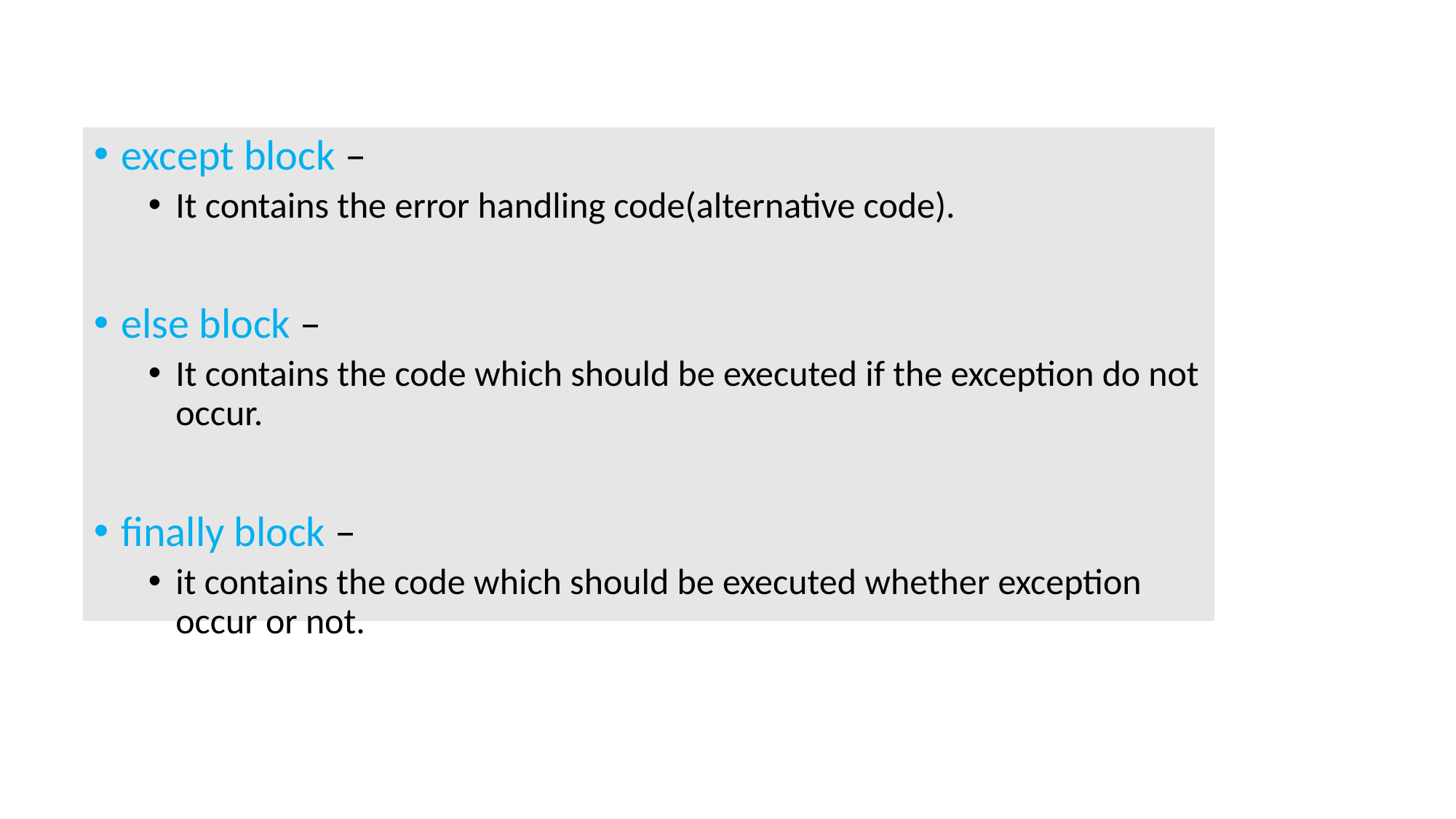

except block –
It contains the error handling code(alternative code).

else block –
It contains the code which should be executed if the exception do not occur.

finally block –
it contains the code which should be executed whether exception occur or not.